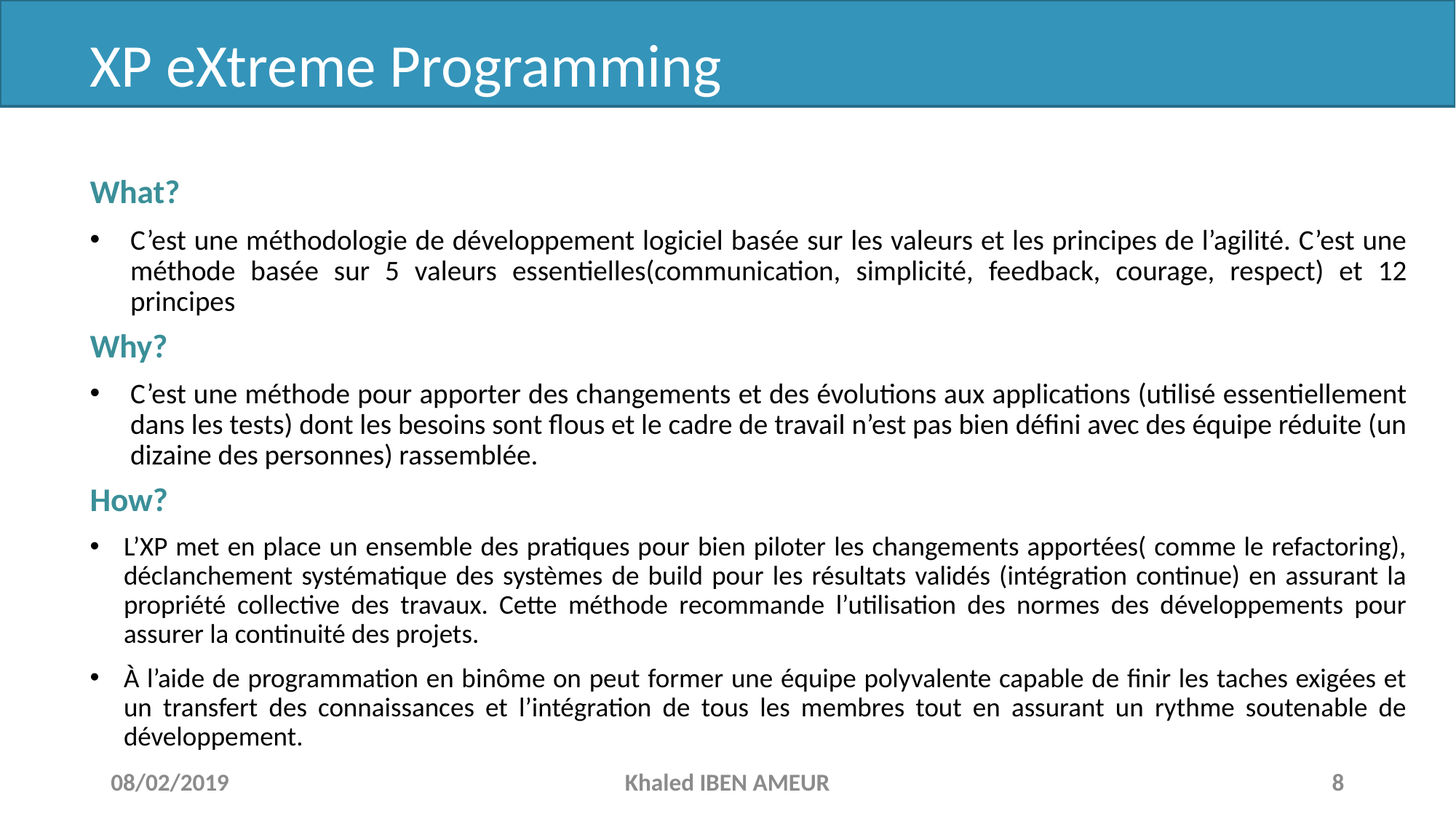

# XP eXtreme Programming
What?
C’est une méthodologie de développement logiciel basée sur les valeurs et les principes de l’agilité. C’est une méthode basée sur 5 valeurs essentielles(communication, simplicité, feedback, courage, respect) et 12 principes
Why?
C’est une méthode pour apporter des changements et des évolutions aux applications (utilisé essentiellement dans les tests) dont les besoins sont flous et le cadre de travail n’est pas bien défini avec des équipe réduite (un dizaine des personnes) rassemblée.
How?
L’XP met en place un ensemble des pratiques pour bien piloter les changements apportées( comme le refactoring), déclanchement systématique des systèmes de build pour les résultats validés (intégration continue) en assurant la propriété collective des travaux. Cette méthode recommande l’utilisation des normes des développements pour assurer la continuité des projets.
À l’aide de programmation en binôme on peut former une équipe polyvalente capable de finir les taches exigées et un transfert des connaissances et l’intégration de tous les membres tout en assurant un rythme soutenable de développement.

08/02/2019
Khaled IBEN AMEUR
8